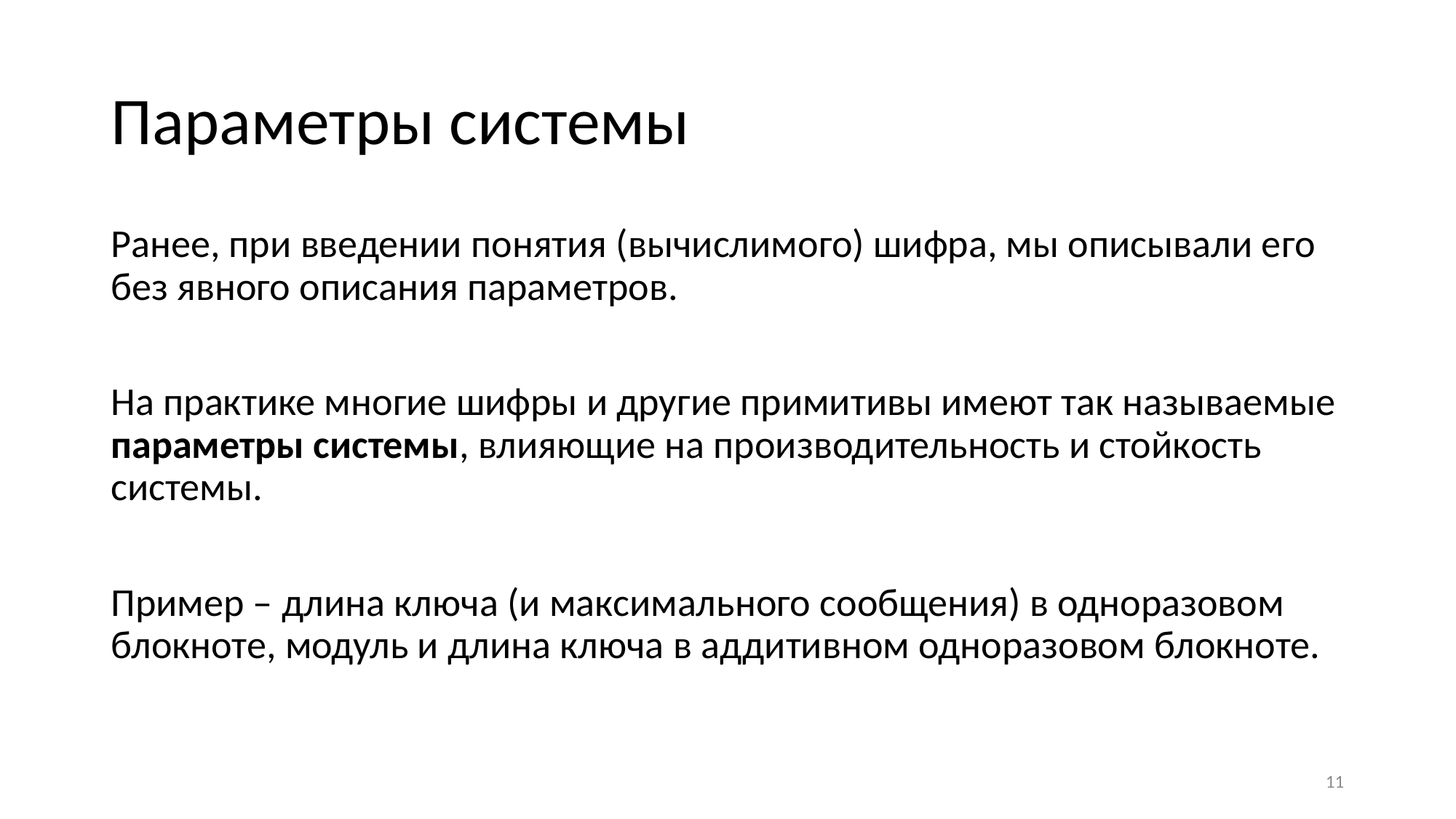

# Параметры системы
Ранее, при введении понятия (вычислимого) шифра, мы описывали его без явного описания параметров.

На практике многие шифры и другие примитивы имеют так называемые параметры системы, влияющие на производительность и стойкость системы.

Пример – длина ключа (и максимального сообщения) в одноразовом блокноте, модуль и длина ключа в аддитивном одноразовом блокноте.
11